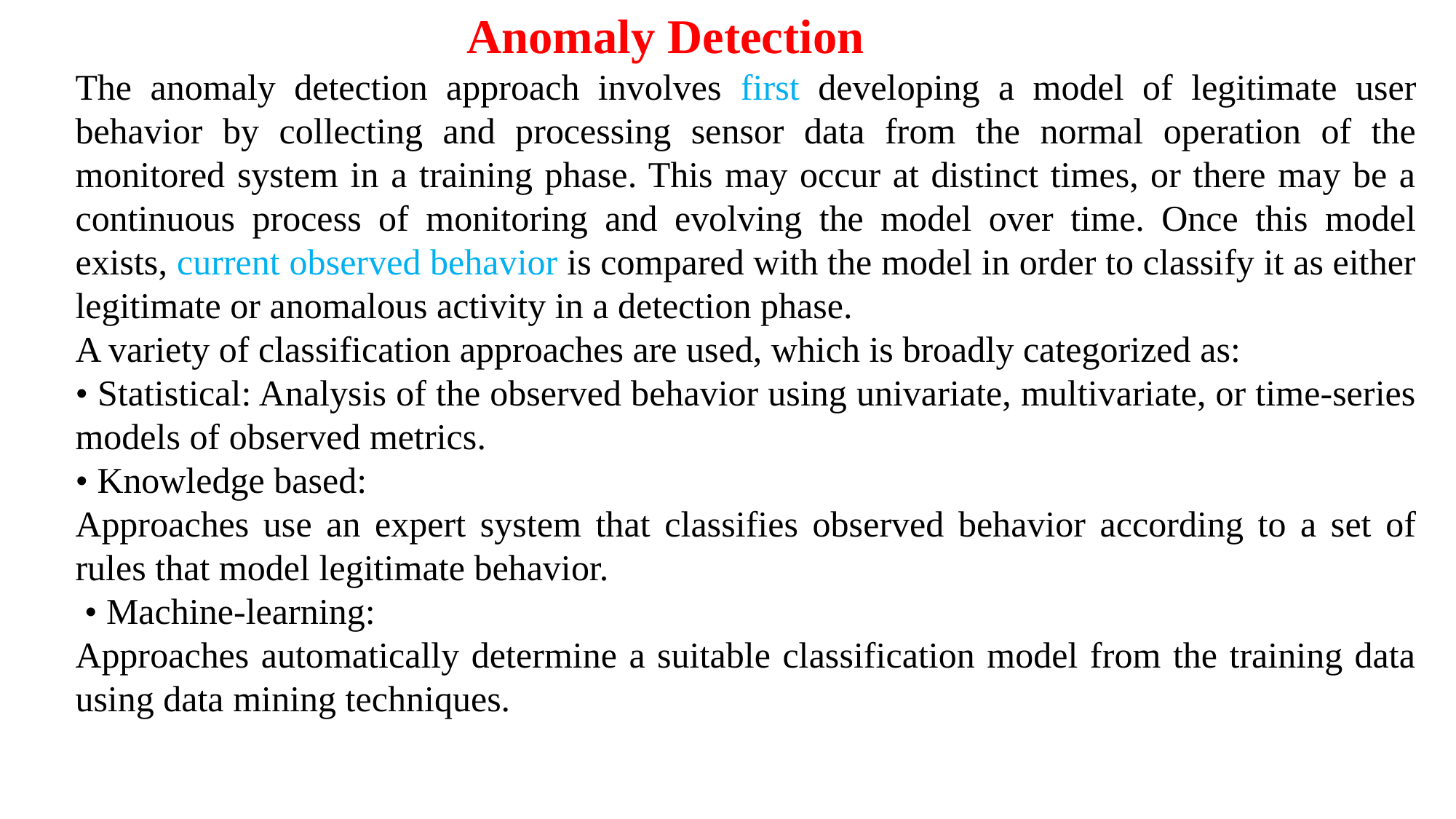

Anomaly Detection
The anomaly detection approach involves first developing a model of legitimate user behavior by collecting and processing sensor data from the normal operation of the monitored system in a training phase. This may occur at distinct times, or there may be a continuous process of monitoring and evolving the model over time. Once this model exists, current observed behavior is compared with the model in order to classify it as either legitimate or anomalous activity in a detection phase.
A variety of classification approaches are used, which is broadly categorized as:
• Statistical: Analysis of the observed behavior using univariate, multivariate, or time-series models of observed metrics.
• Knowledge based:
Approaches use an expert system that classifies observed behavior according to a set of rules that model legitimate behavior.
 • Machine-learning:
Approaches automatically determine a suitable classification model from the training data using data mining techniques.